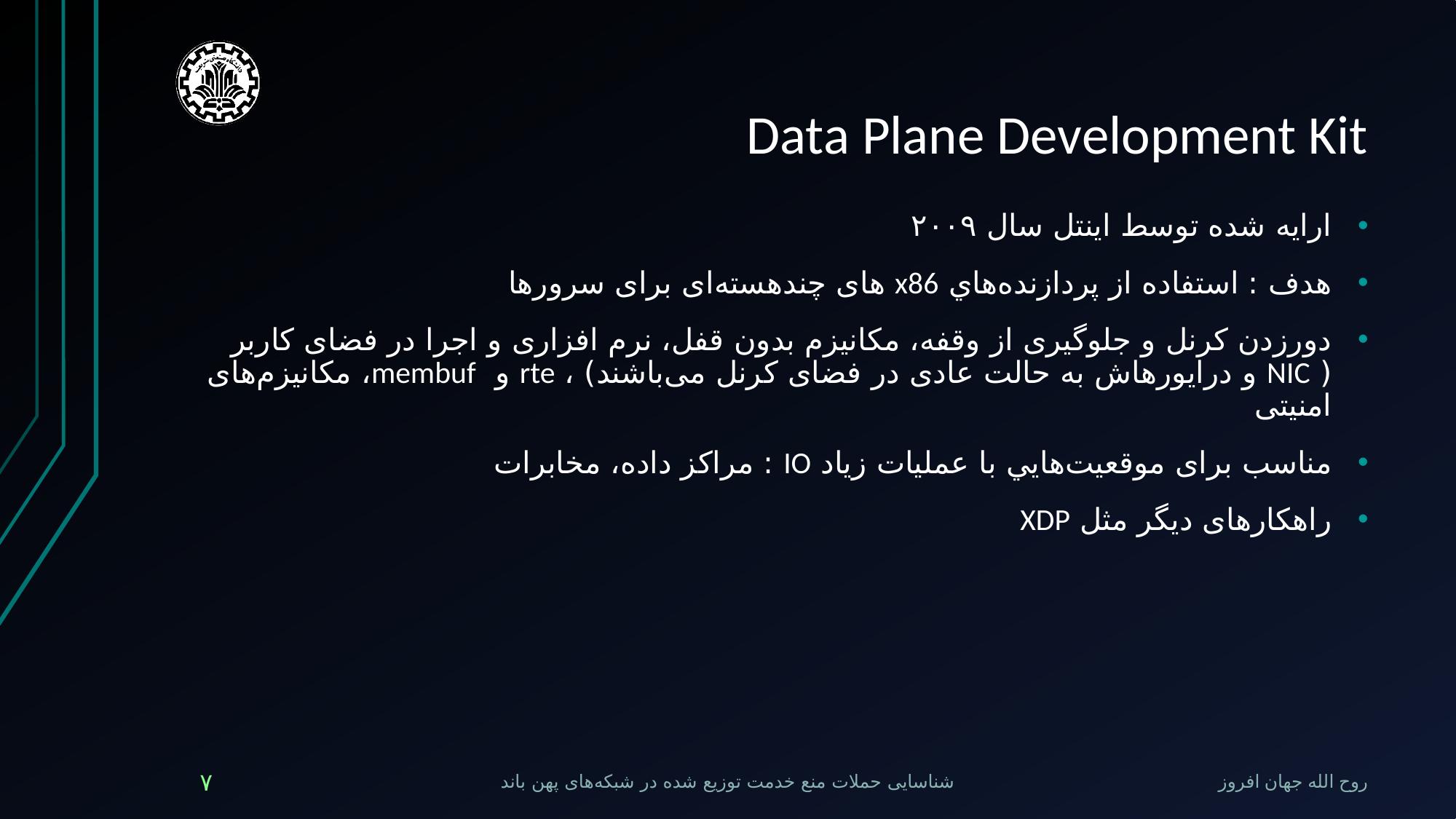

# Data Plane Development Kit
ارایه شده توسط اینتل سال ۲۰۰۹
هدف : استفاده از پردازنده‌هاي x86 های چند‌هسته‌ای برای سرورها
دورزدن کرنل و جلوگیری از وقفه، مکانیزم بدون قفل، نرم افزاری و اجرا در فضای کاربر ( NIC و درایورهاش به حالت عادی در فضای کرنل می‌باشند) ، rte و  membuf، مکانیزم‌های امنیتی
مناسب برای موقعيت‌هايي با عملیات زیاد IO : مراكز داده، مخابرات
راهکار‌های دیگر مثل XDP
روح الله جهان افروز
۷
شناسایی حملات منع خدمت توزیع شده در شبکه‌های پهن باند